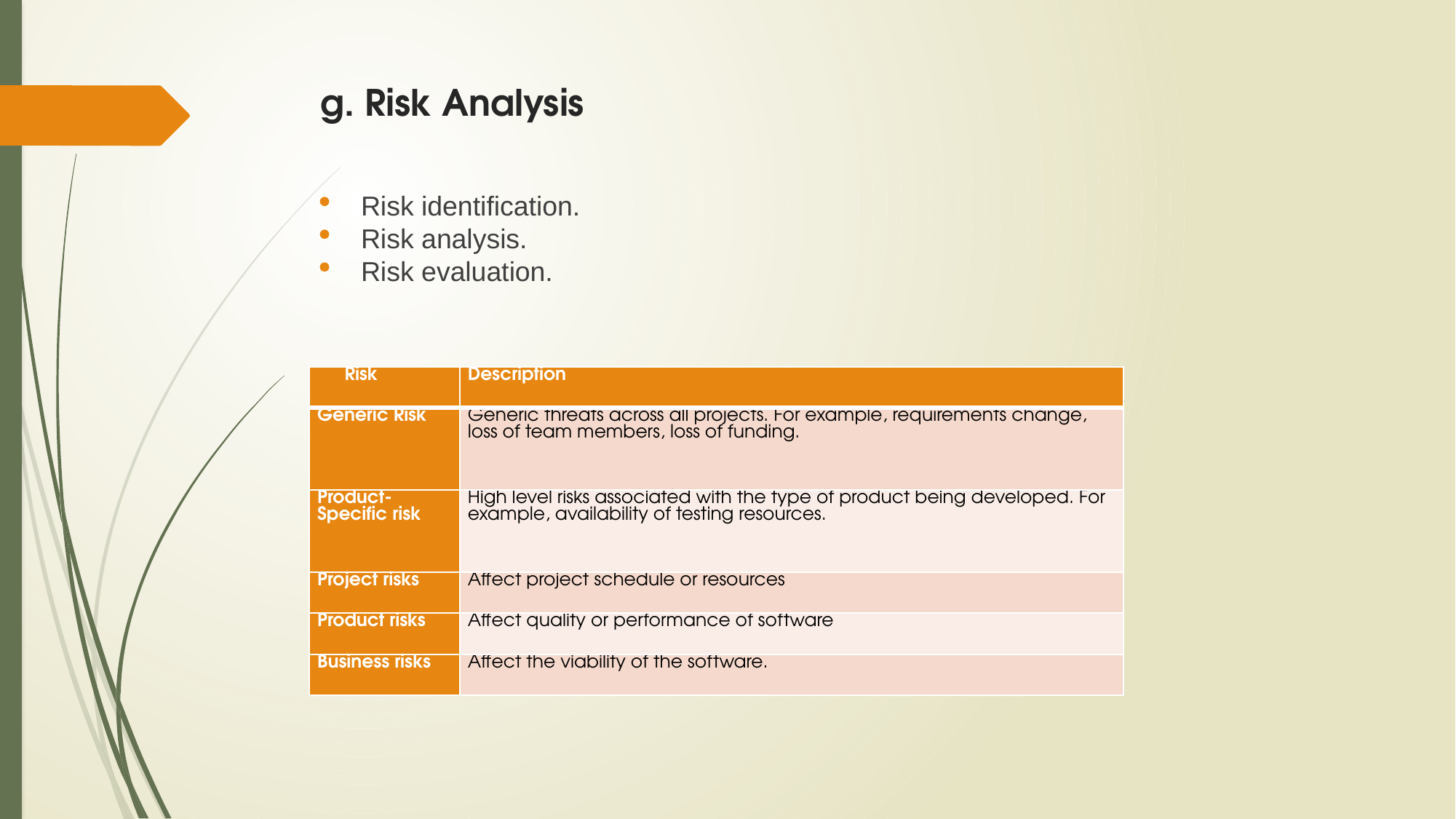

# g. Risk Analysis
Risk identification.
Risk analysis.
Risk evaluation.

| Risk | Description |
| --- | --- |
| Generic Risk | Generic threats across all projects. For example, requirements change, loss of team members, loss of funding. |
| Product- Specific risk | High level risks associated with the type of product being developed. For example, availability of testing resources. |
| Project risks | Affect project schedule or resources |
| Product risks | Affect quality or performance of software |
| Business risks | Affect the viability of the software. |